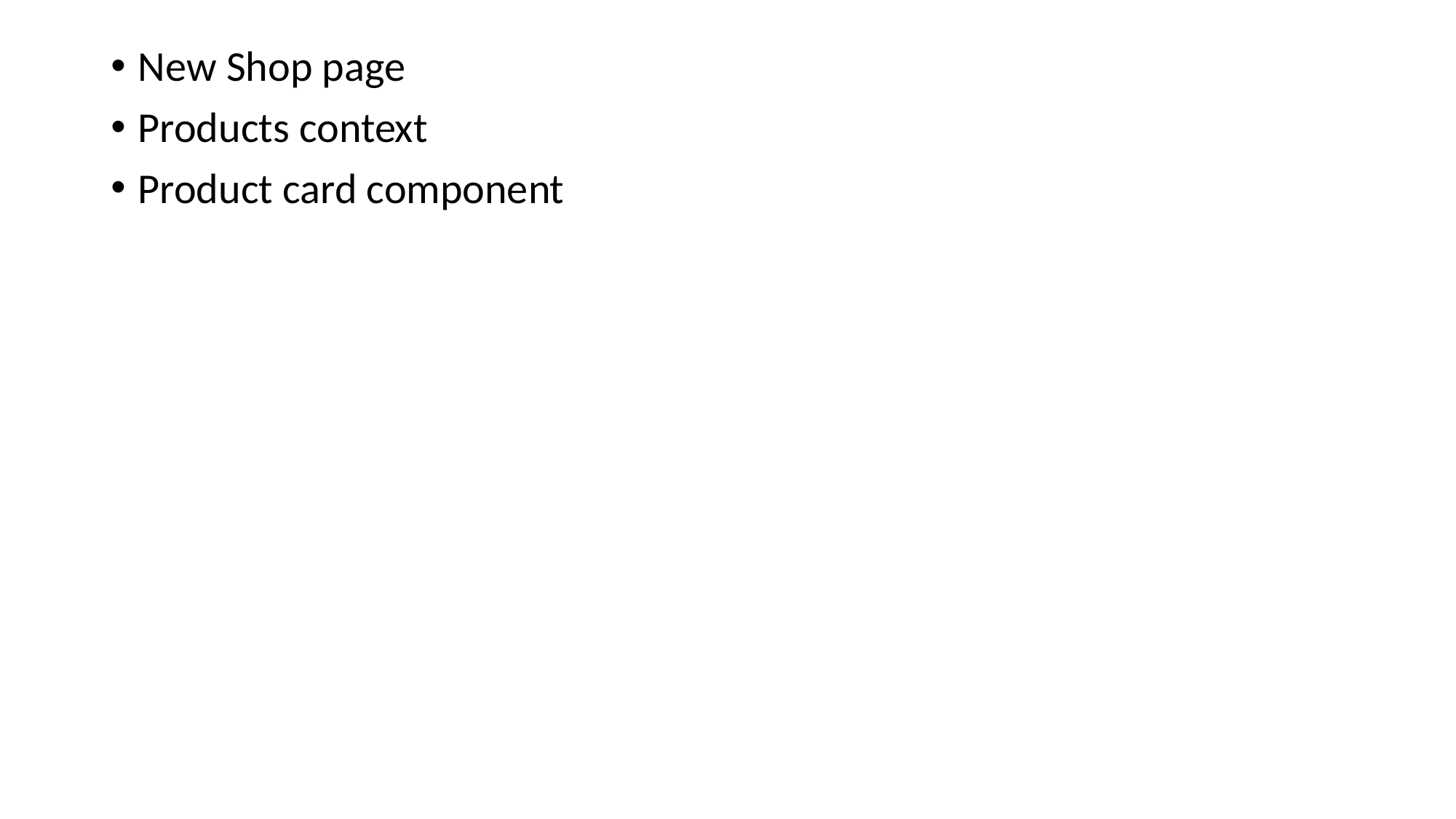

New Shop page
Products context
Product card component